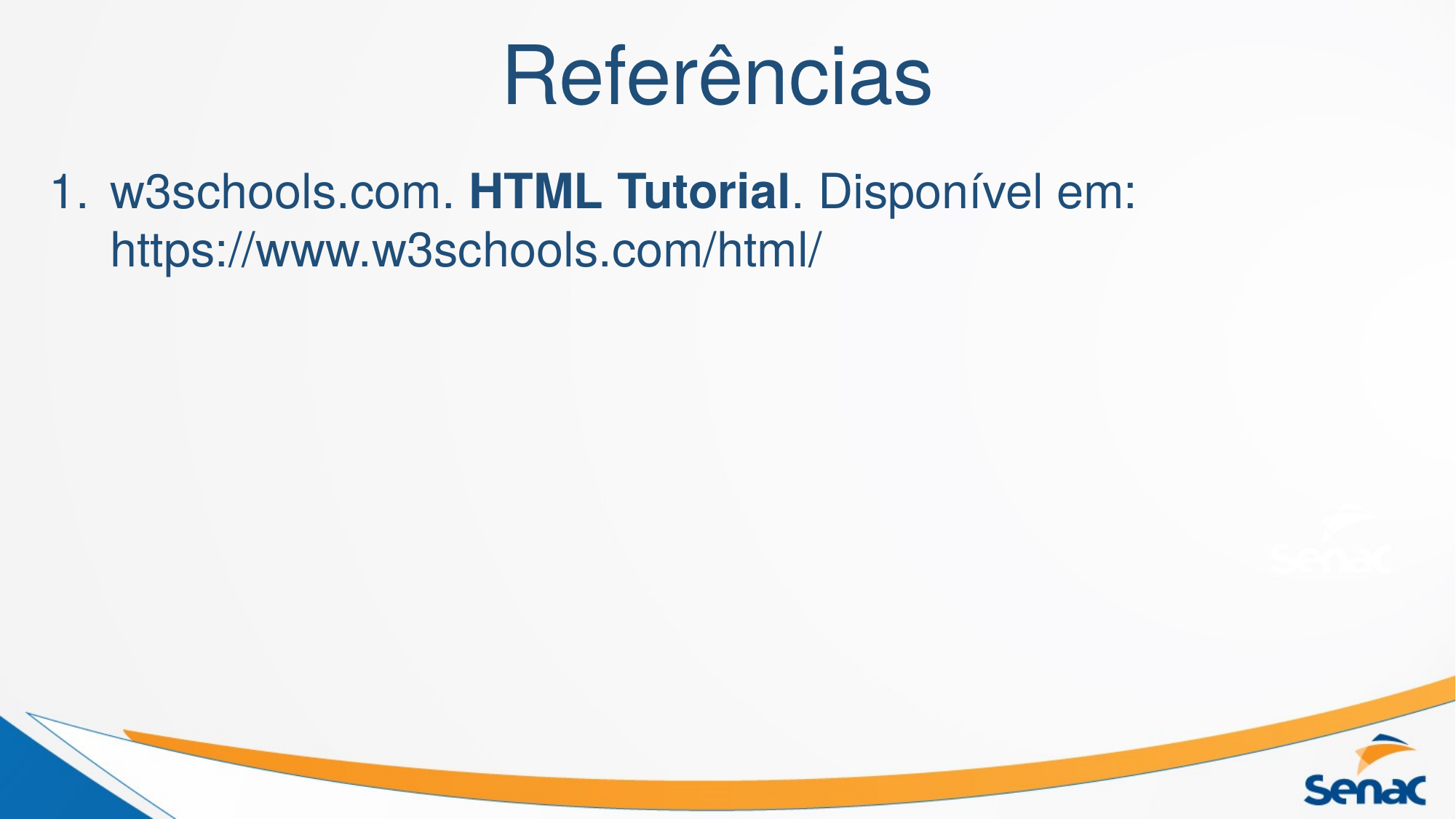

# Referências
w3schools.com. HTML Tutorial. Disponível em: https://www.w3schools.com/html/